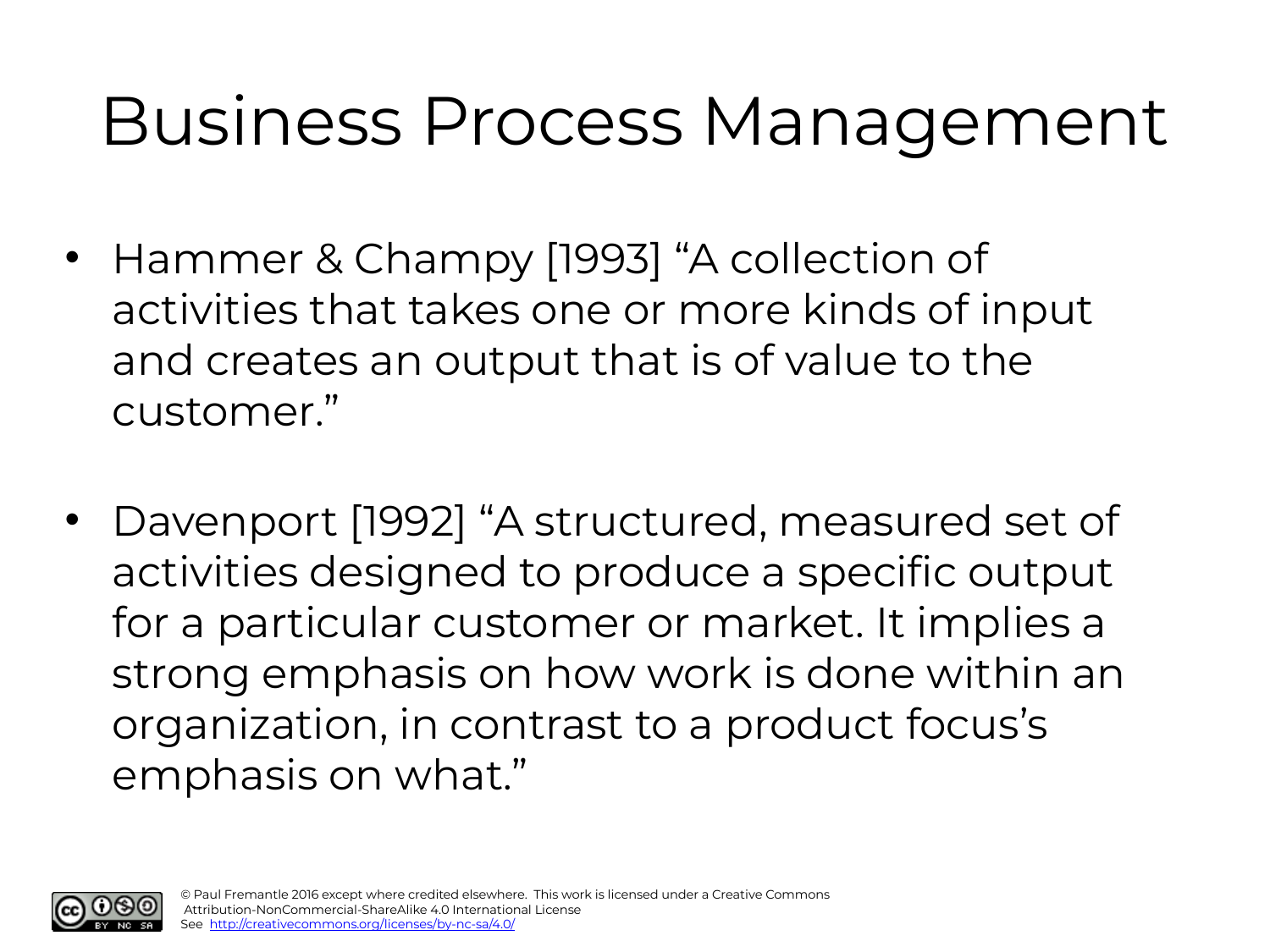

# Business Process Management
Hammer & Champy [1993] “A collection of activities that takes one or more kinds of input and creates an output that is of value to the customer.”
Davenport [1992] “A structured, measured set of activities designed to produce a specific output for a particular customer or market. It implies a strong emphasis on how work is done within an organization, in contrast to a product focus’s emphasis on what.”